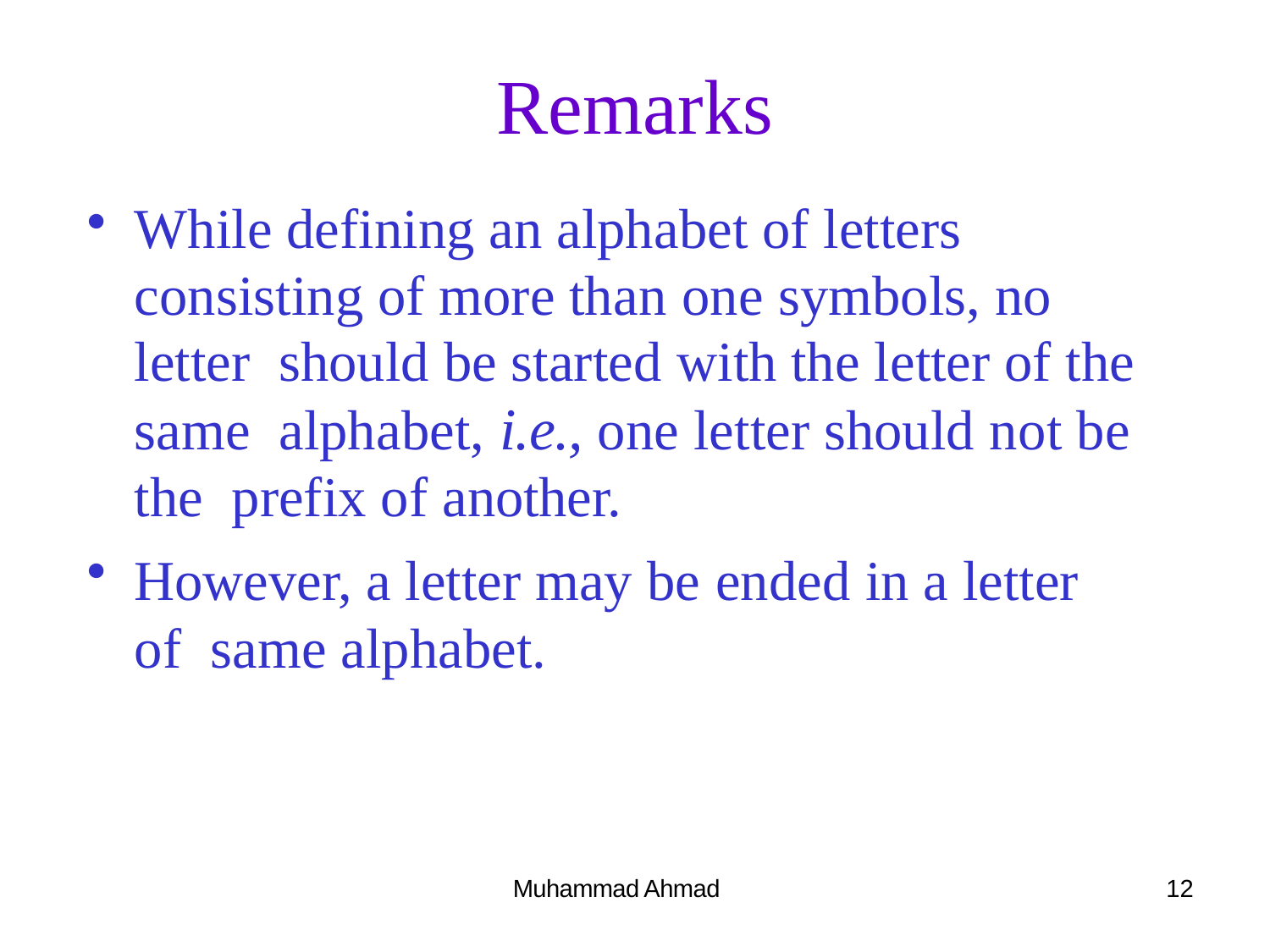

# Remarks
While defining an alphabet of letters  consisting of more than one symbols, no letter  should be started with the letter of the same  alphabet, i.e., one letter should not be the  prefix of another.
However, a letter may be ended in a letter of  same alphabet.
Muhammad Ahmad
12